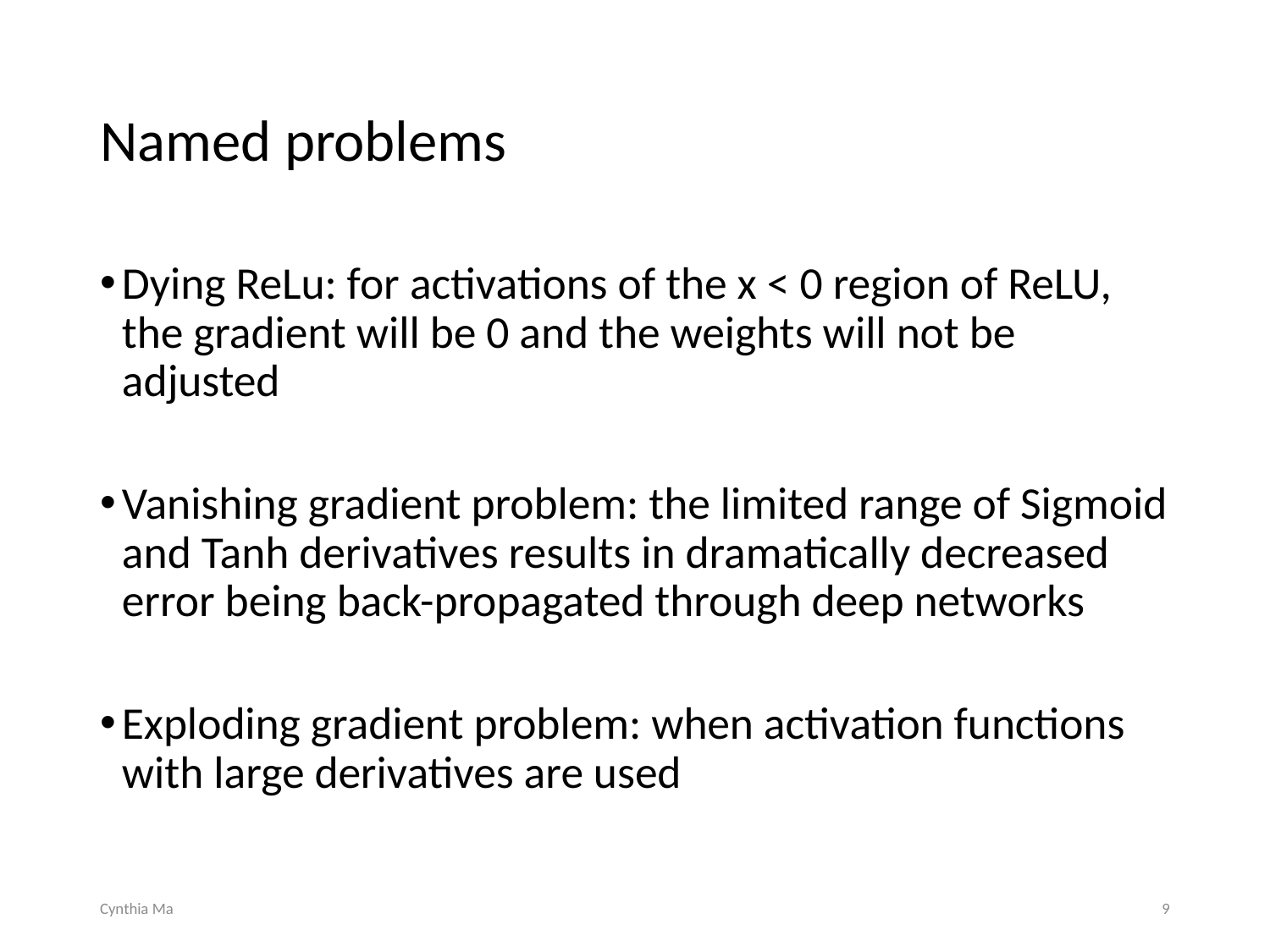

# Named problems
Dying ReLu: for activations of the x < 0 region of ReLU, the gradient will be 0 and the weights will not be adjusted

Vanishing gradient problem: the limited range of Sigmoid and Tanh derivatives results in dramatically decreased error being back-propagated through deep networks

Exploding gradient problem: when activation functions with large derivatives are used
Cynthia Ma
9